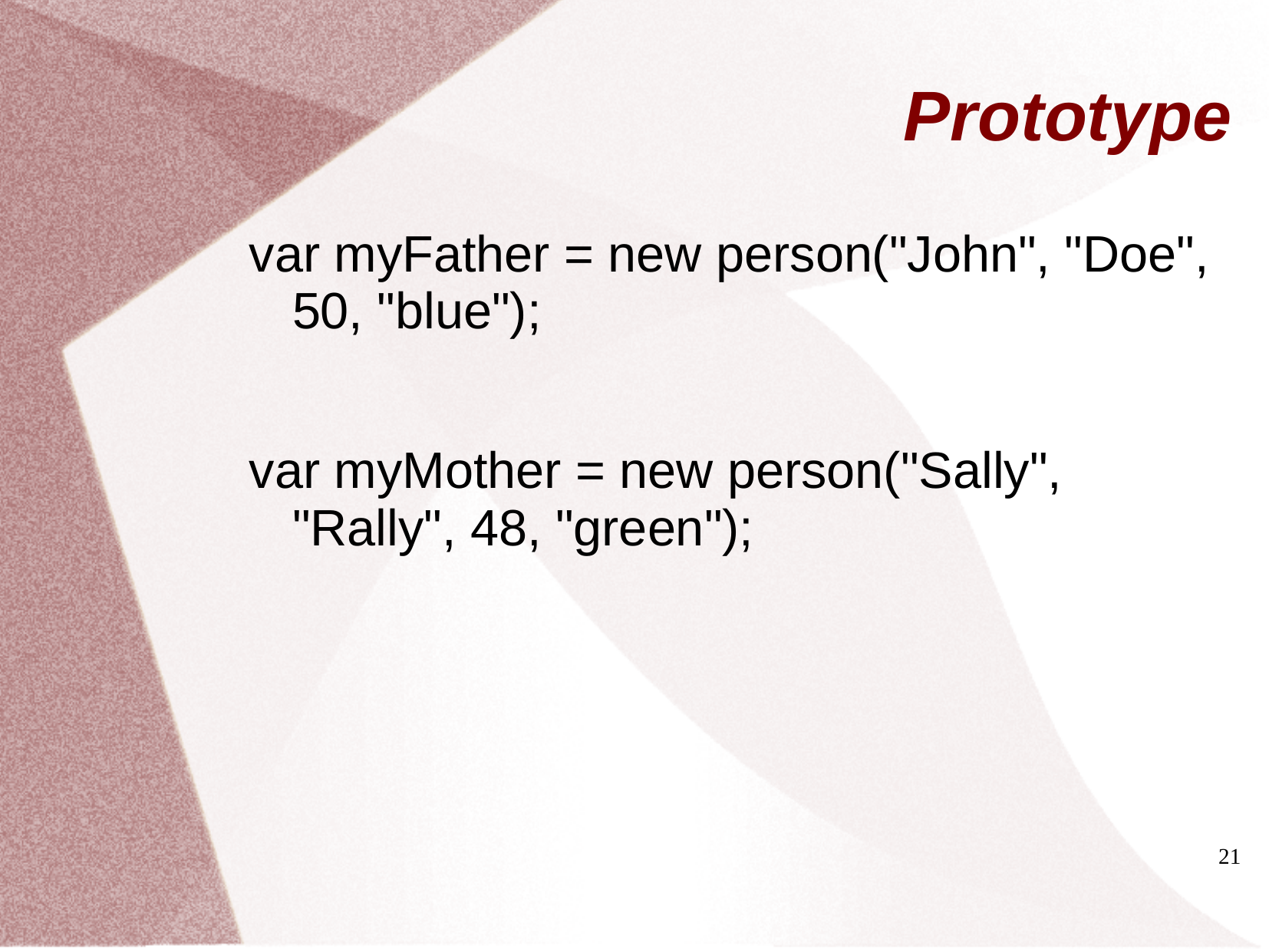

# Prototype
var myFather = new person("John", "Doe", 50, "blue");

var myMother = new person("Sally", "Rally", 48, "green");
21